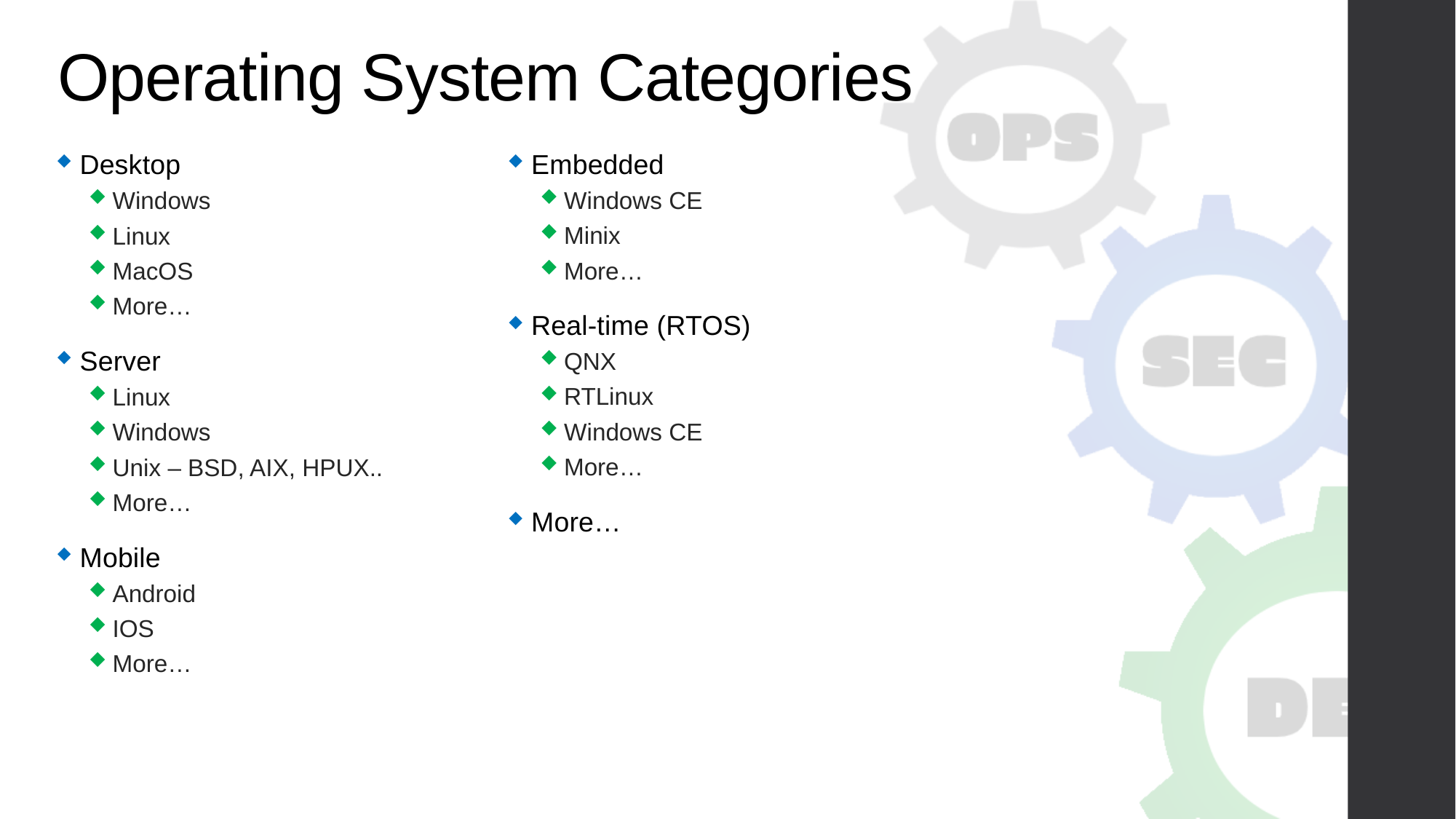

# Operating System Categories
Desktop
Windows
Linux
MacOS
More…
Server
Linux
Windows
Unix – BSD, AIX, HPUX..
More…
Mobile
Android
IOS
More…
Embedded
Windows CE
Minix
More…
Real-time (RTOS)
QNX
RTLinux
Windows CE
More…
More…